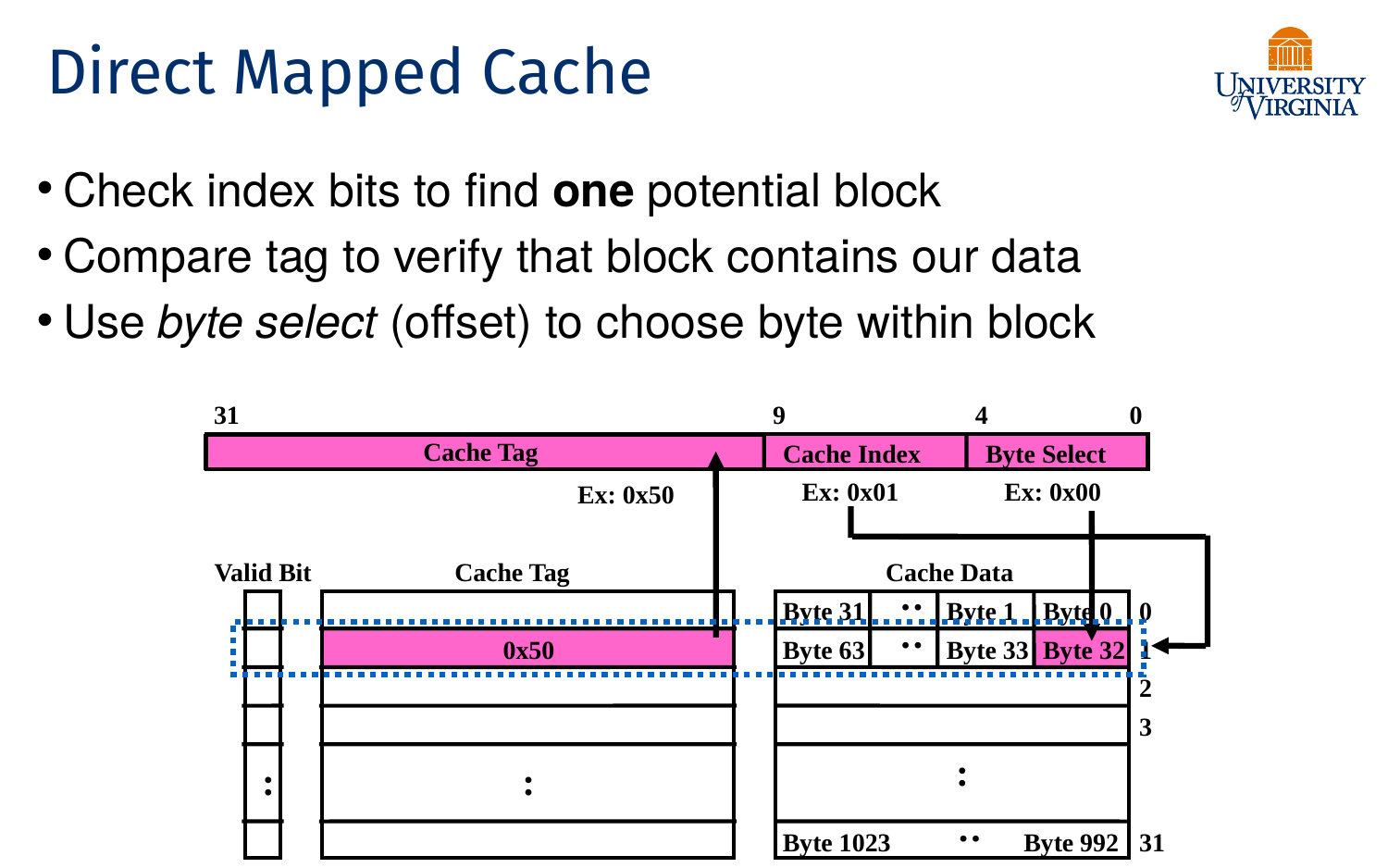

# Direct Mapped Cache
Check index bits to find one potential block
Compare tag to verify that block contains our data
Use byte select (offset) to choose byte within block
31
9
4
0
Cache Tag
Cache Index
Byte Select

Ex: 0x01

Ex: 0x00

Ex: 0x50
Valid Bit
 Cache Tag

0x50

:
:

 Cache Data
:
Byte 31
Byte 1
Byte 0
0

:
Byte 63
Byte 33
Byte 32
1

2

3

:

:
Byte 1023
Byte 992
31